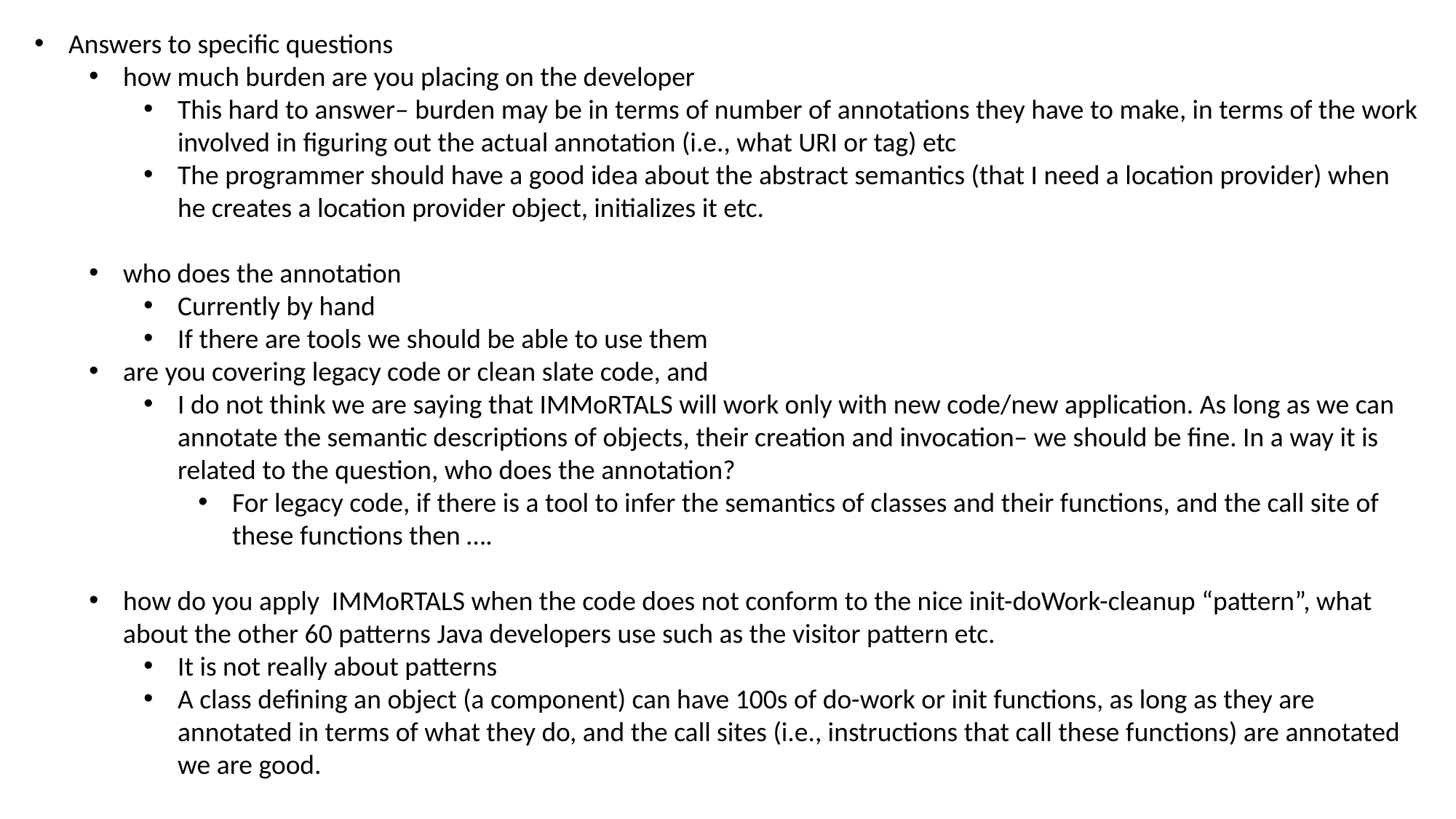

Answers to specific questions
how much burden are you placing on the developer
This hard to answer– burden may be in terms of number of annotations they have to make, in terms of the work involved in figuring out the actual annotation (i.e., what URI or tag) etc
The programmer should have a good idea about the abstract semantics (that I need a location provider) when he creates a location provider object, initializes it etc.

who does the annotation
Currently by hand
If there are tools we should be able to use them
are you covering legacy code or clean slate code, and
I do not think we are saying that IMMoRTALS will work only with new code/new application. As long as we can annotate the semantic descriptions of objects, their creation and invocation– we should be fine. In a way it is related to the question, who does the annotation?
For legacy code, if there is a tool to infer the semantics of classes and their functions, and the call site of these functions then ….

how do you apply  IMMoRTALS when the code does not conform to the nice init-doWork-cleanup “pattern”, what about the other 60 patterns Java developers use such as the visitor pattern etc.
It is not really about patterns
A class defining an object (a component) can have 100s of do-work or init functions, as long as they are annotated in terms of what they do, and the call sites (i.e., instructions that call these functions) are annotated we are good.